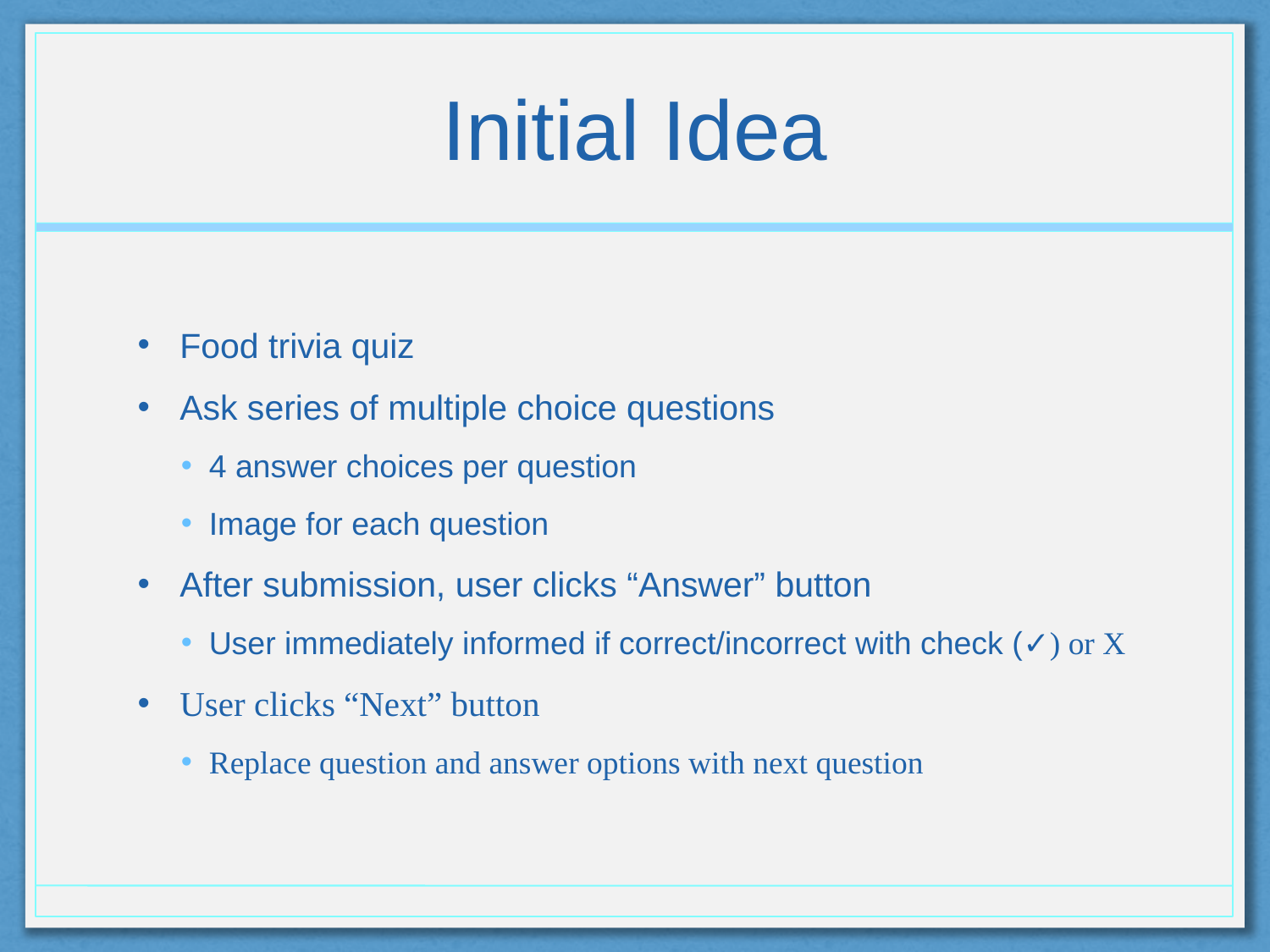

# Initial Idea
Food trivia quiz
Ask series of multiple choice questions
4 answer choices per question
Image for each question
After submission, user clicks “Answer” button
User immediately informed if correct/incorrect with check (✓) or X
User clicks “Next” button
Replace question and answer options with next question